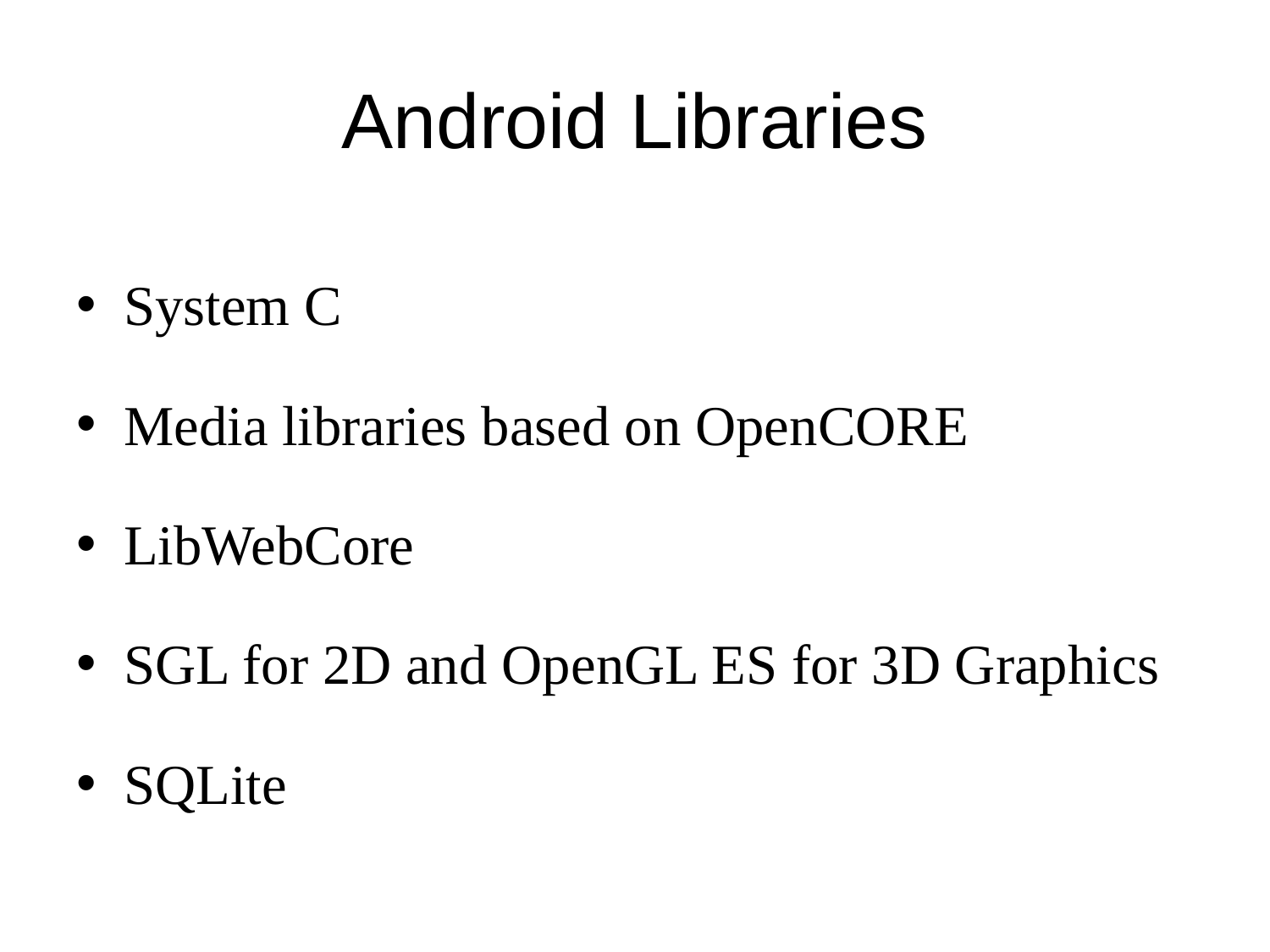

# Android Libraries
System C
Media libraries based on OpenCORE
LibWebCore
SGL for 2D and OpenGL ES for 3D Graphics
SQLite